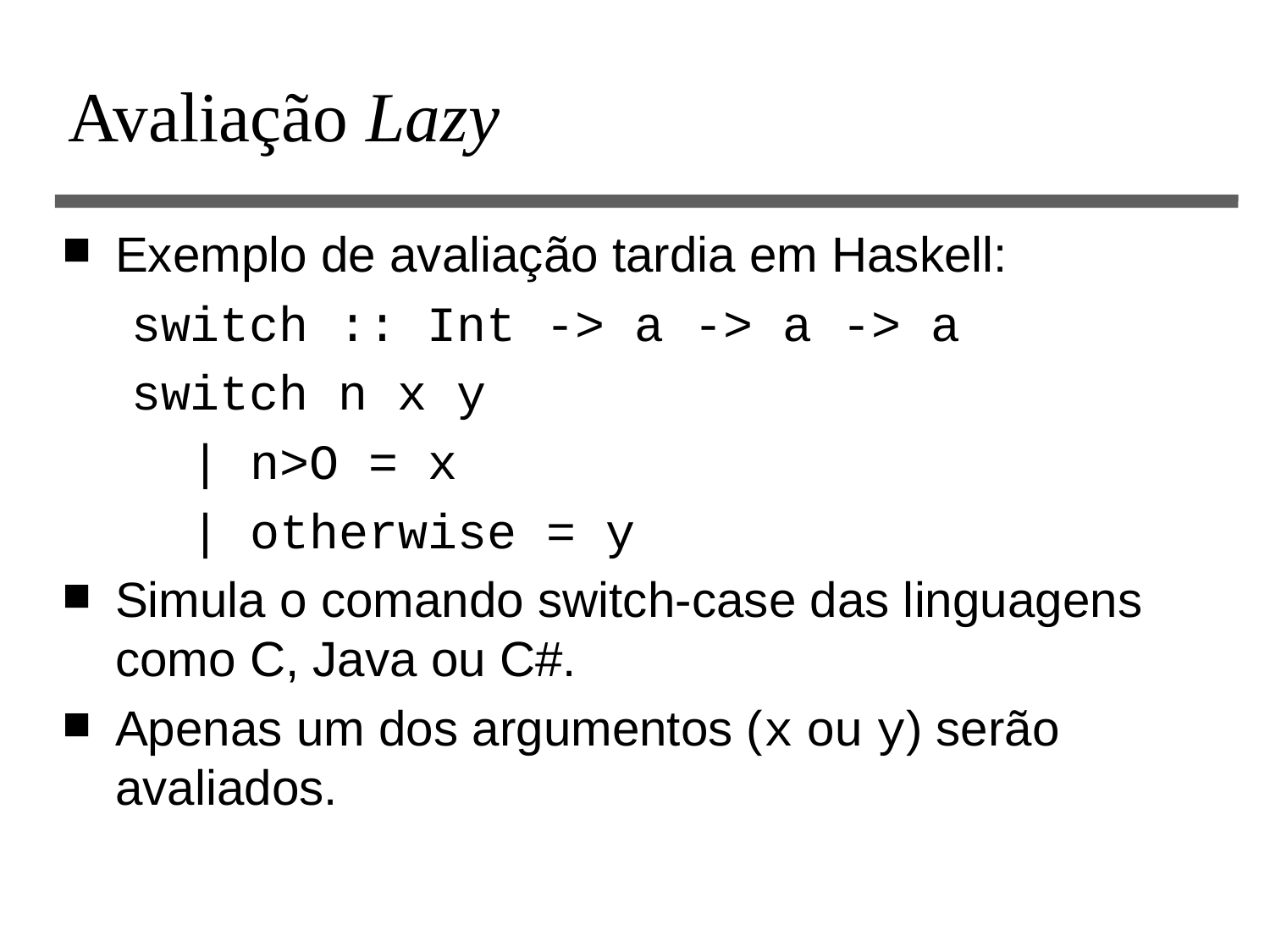

# Avaliação Lazy
Exemplo de avaliação tardia em Haskell:
switch :: Int -> a -> a -> a
switch n x y
  | n>O = x
  | otherwise = y
Simula o comando switch-case das linguagens como C, Java ou C#.
Apenas um dos argumentos (x ou y) serão avaliados.